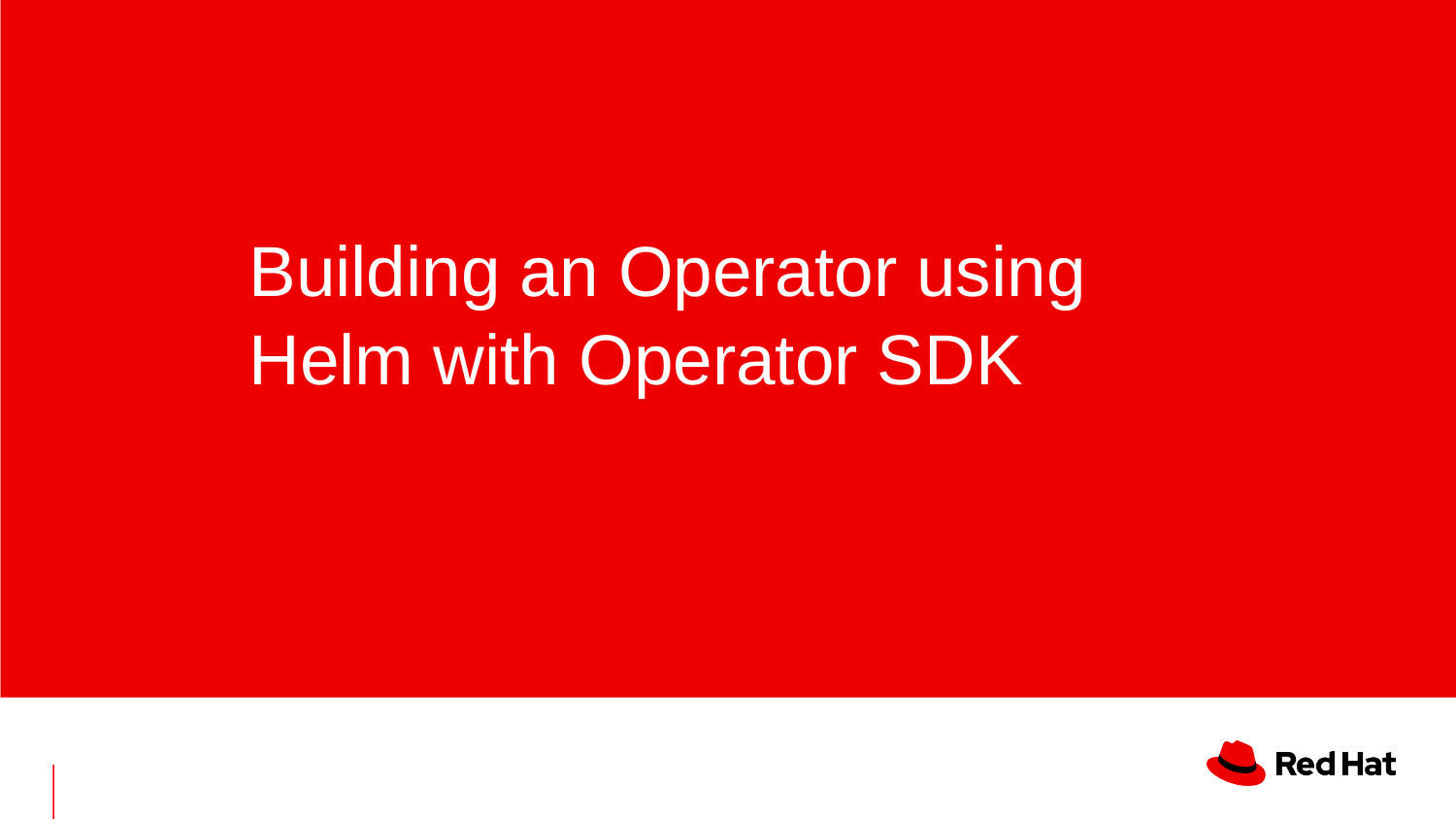

# Building an Operator using Helm with Operator SDK